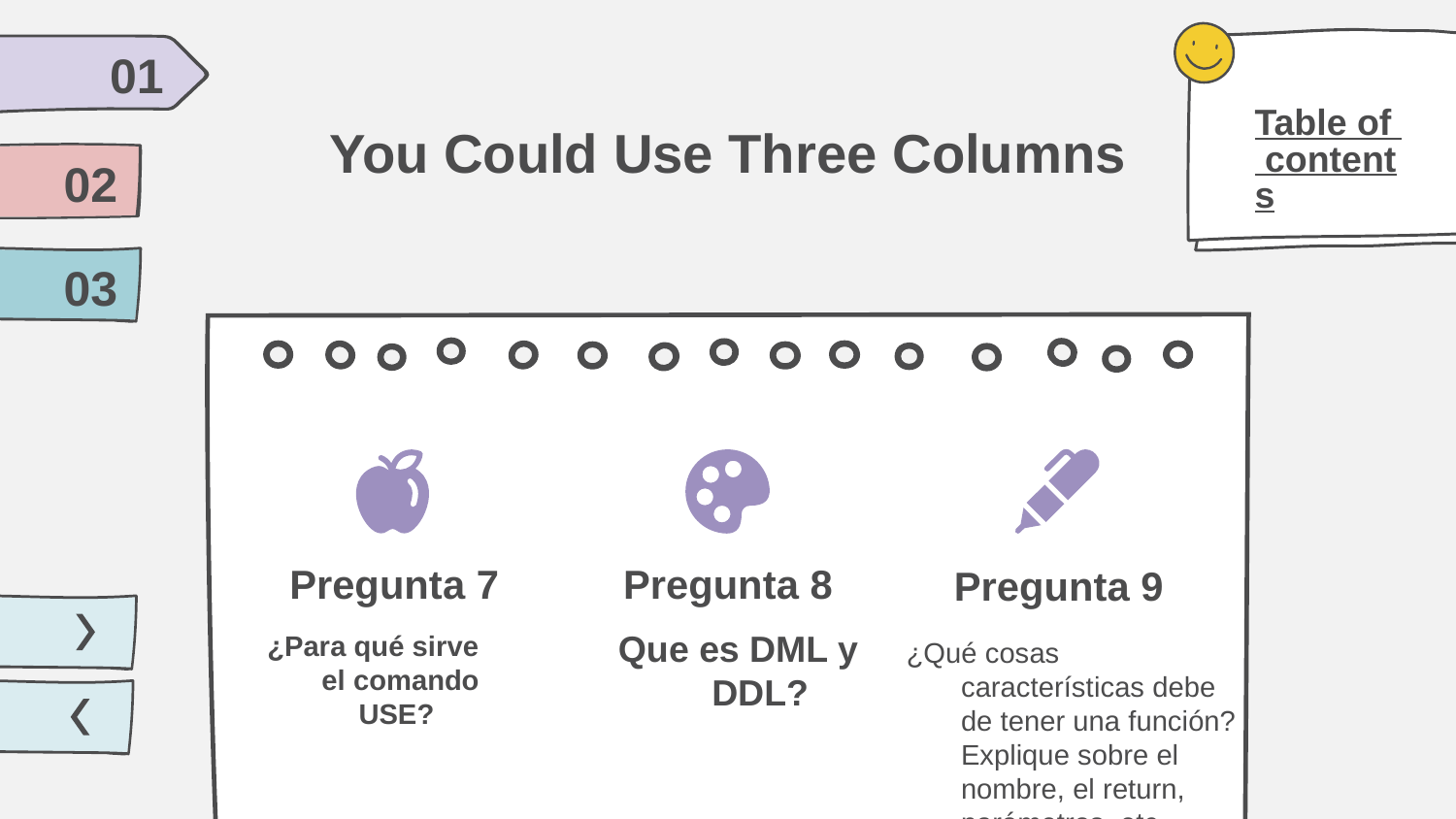

01

Table of  contents
You Could Use Three Columns

02
03

# Pregunta 7
Pregunta 8
Pregunta 9
Que es DML y DDL?

¿Para qué sirve el comando USE?

¿Qué cosas características debe de tener una función? Explique sobre el nombre, el return, parámetros, etc.